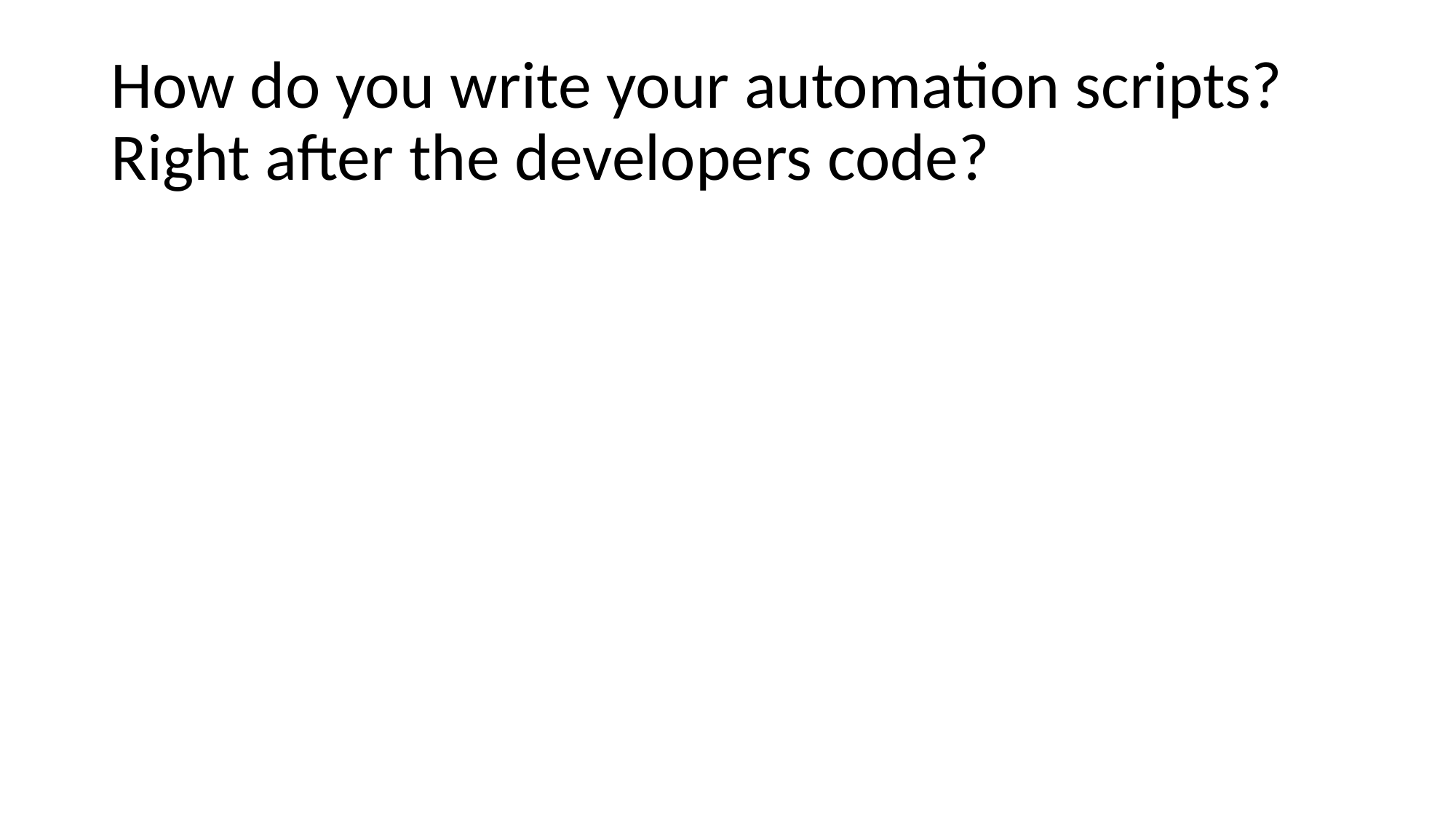

# How do you write your automation scripts? Right after the developers code?